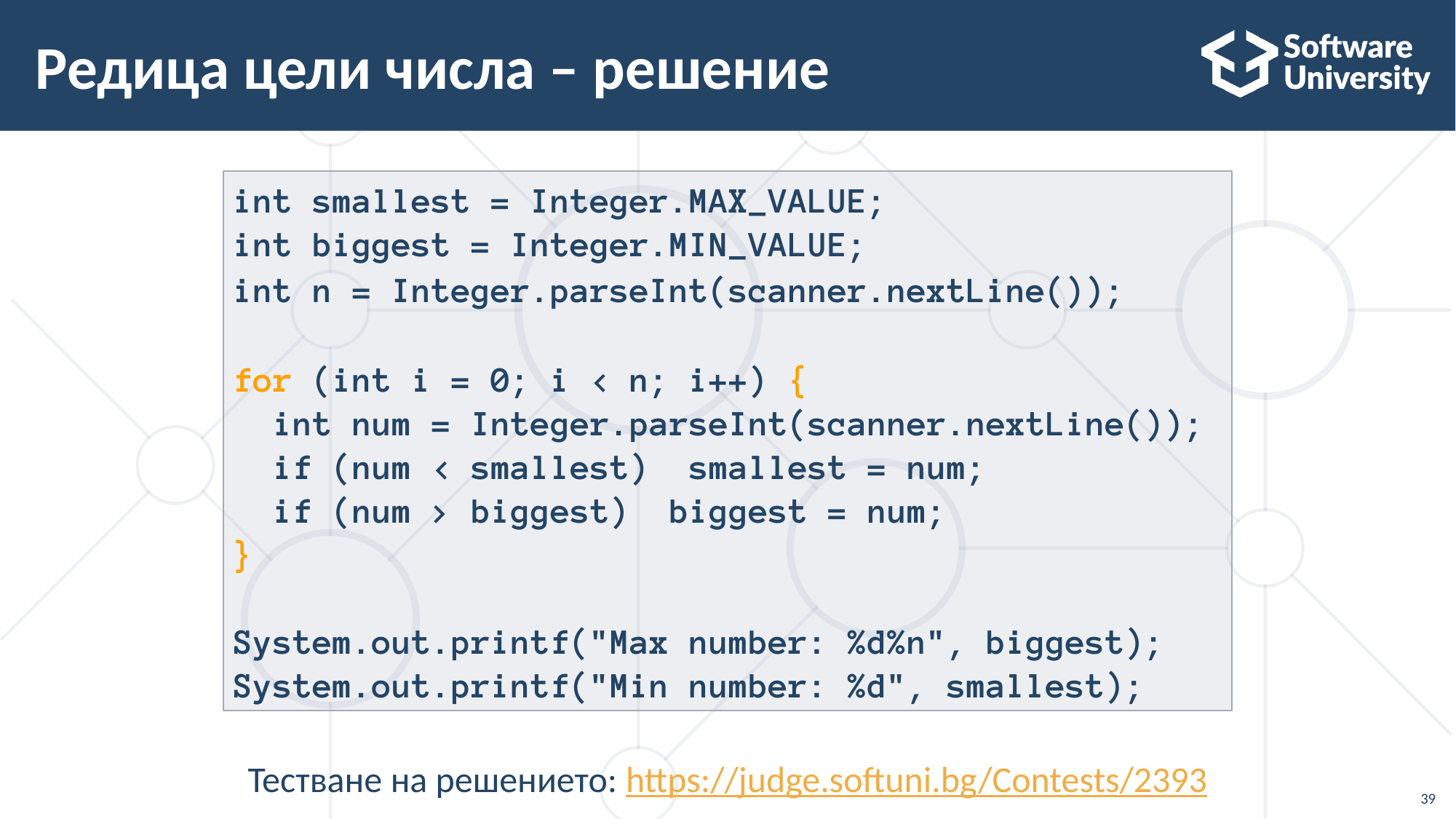

# Редица цели числа – решение
int smallest = Integer.MAX_VALUE;
int biggest = Integer.MIN_VALUE;
int n = Integer.parseInt(scanner.nextLine());

for (int i = 0; i < n; i++) {
  int num = Integer.parseInt(scanner.nextLine());
  if (num < smallest)  smallest = num;
  if (num > biggest)  biggest = num;
}

System.out.printf("Max number: %d%n", biggest);
System.out.printf("Min number: %d", smallest);
Тестване на решението: https://judge.softuni.bg/Contests/2393
39